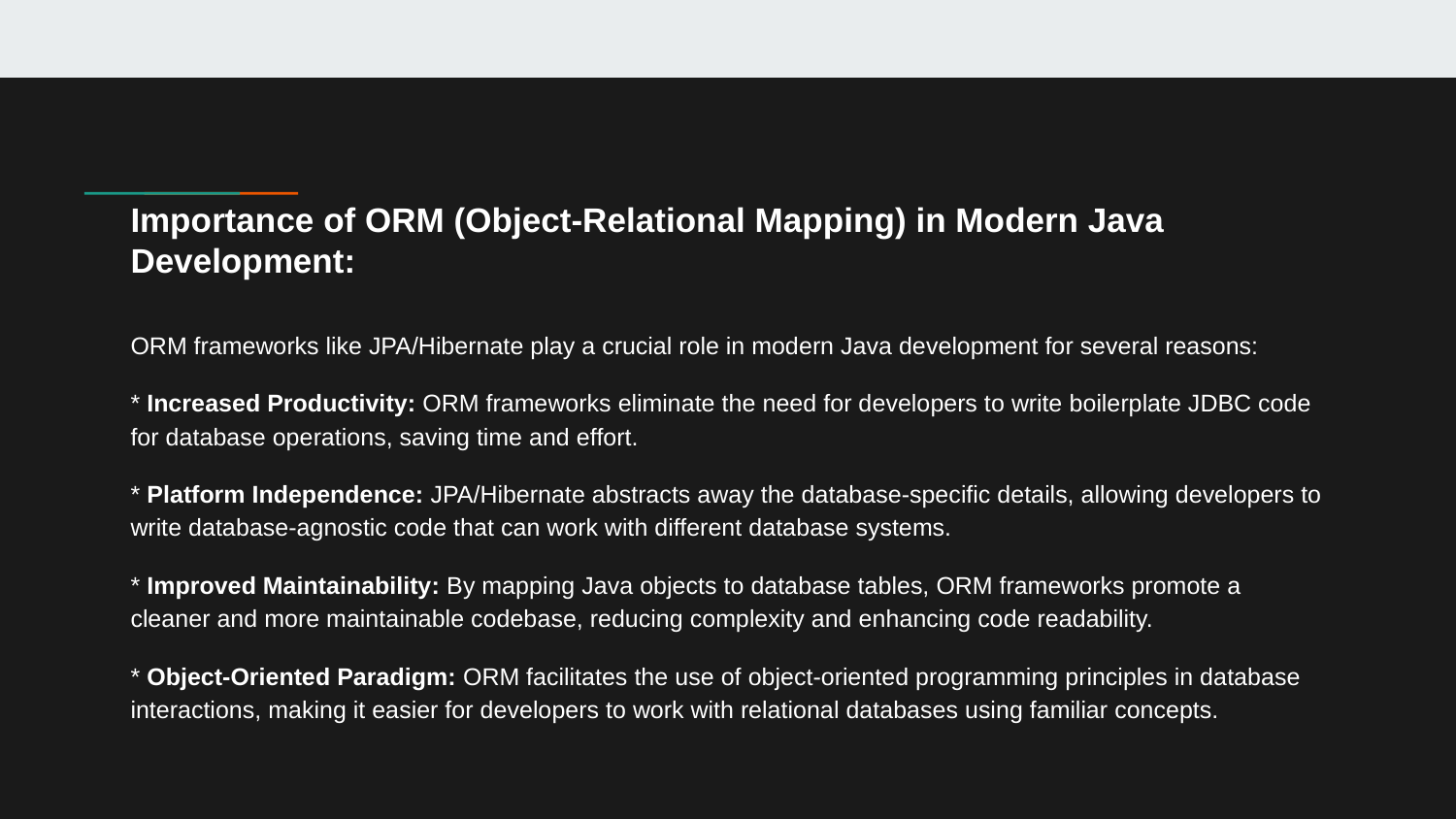

# Importance of ORM (Object-Relational Mapping) in Modern Java Development:
ORM frameworks like JPA/Hibernate play a crucial role in modern Java development for several reasons:
* Increased Productivity: ORM frameworks eliminate the need for developers to write boilerplate JDBC code for database operations, saving time and effort.
* Platform Independence: JPA/Hibernate abstracts away the database-specific details, allowing developers to write database-agnostic code that can work with different database systems.
* Improved Maintainability: By mapping Java objects to database tables, ORM frameworks promote a cleaner and more maintainable codebase, reducing complexity and enhancing code readability.
* Object-Oriented Paradigm: ORM facilitates the use of object-oriented programming principles in database interactions, making it easier for developers to work with relational databases using familiar concepts.